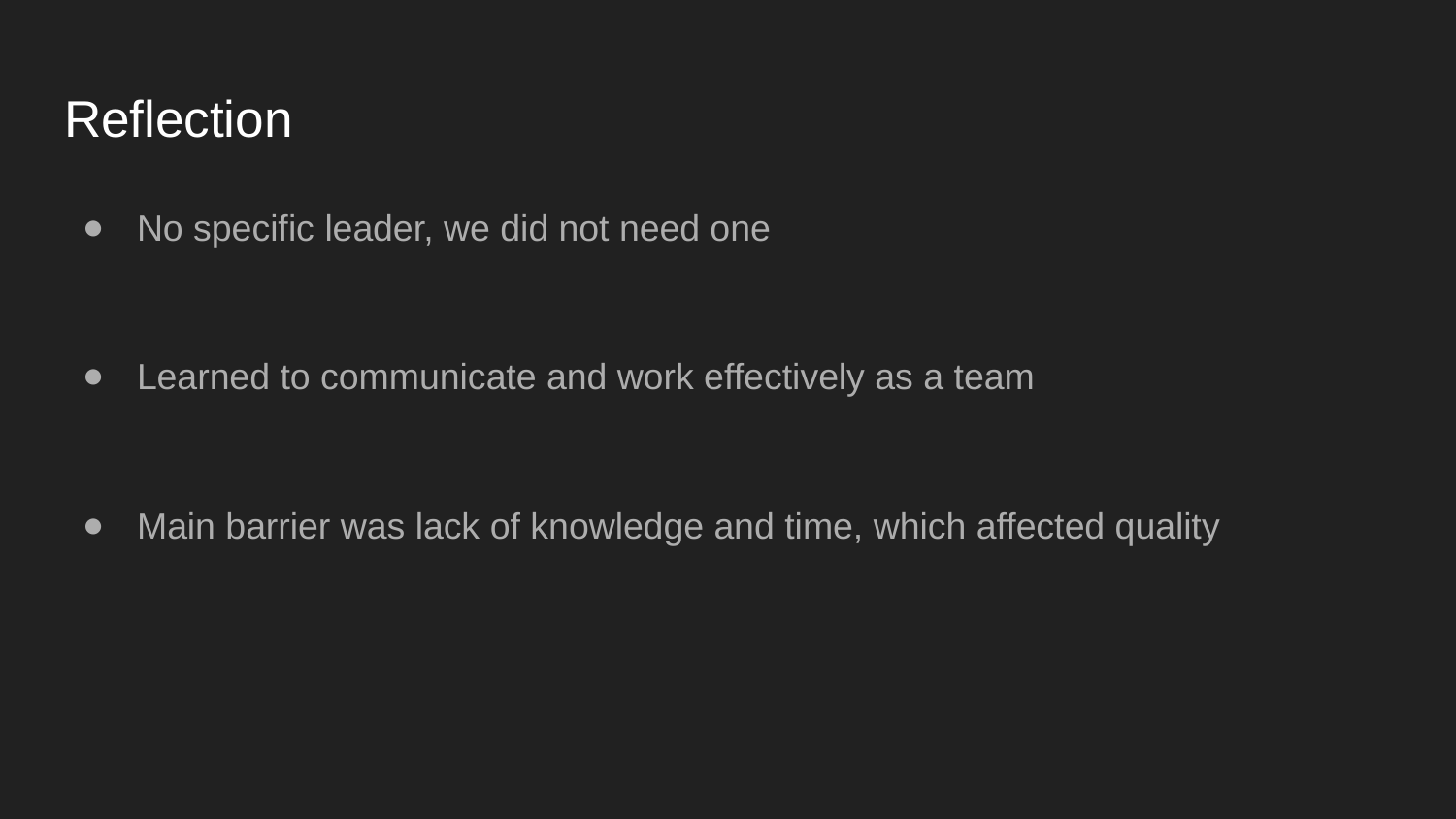

# Reflection
No specific leader, we did not need one

Learned to communicate and work effectively as a team

Main barrier was lack of knowledge and time, which affected quality